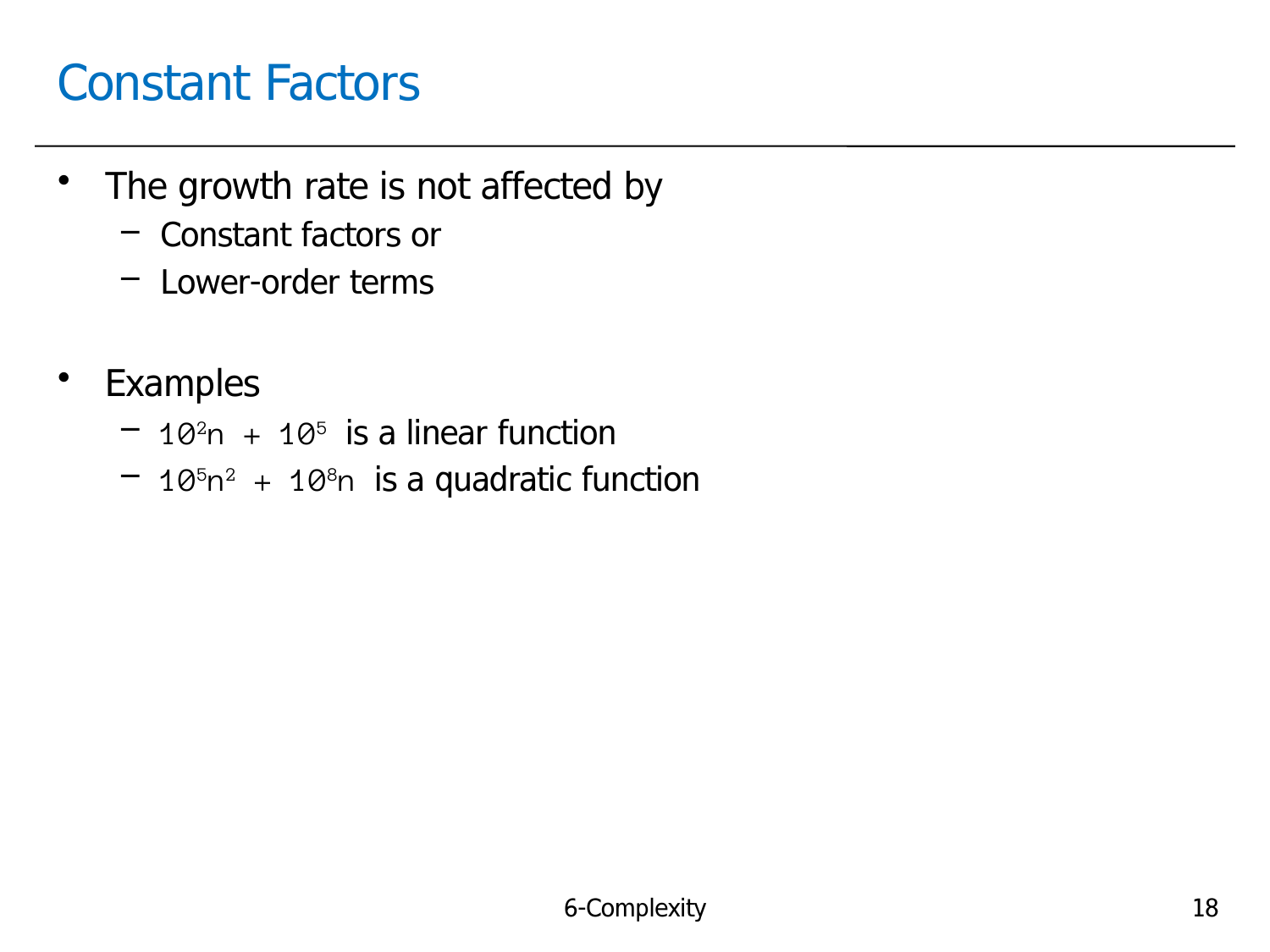

# Constant Factors
The growth rate is not affected by
Constant factors or
Lower-order terms

Examples
102n + 105 is a linear function
105n2 + 108n is a quadratic function

6-Complexity
18